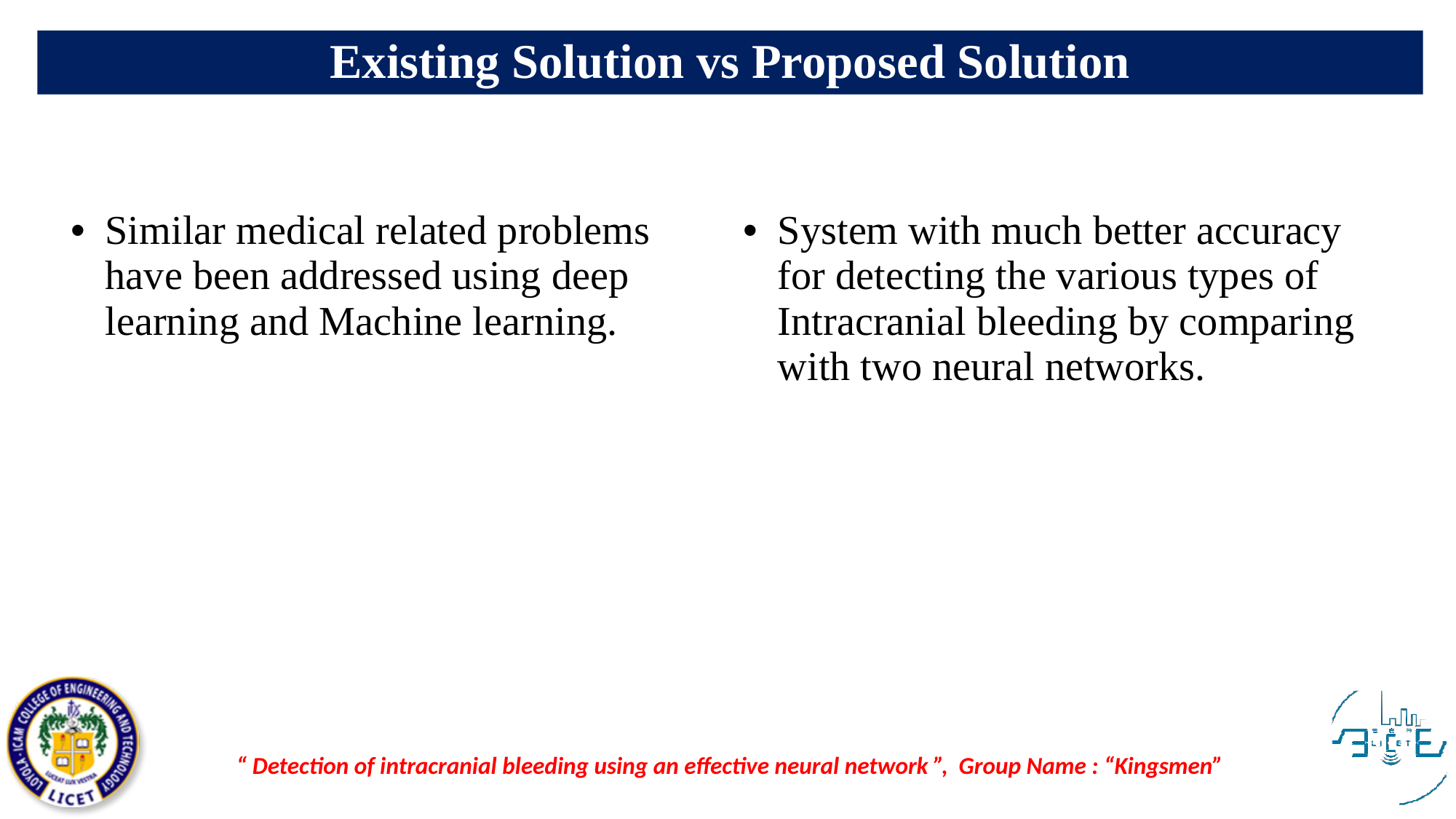

Existing Solution vs Proposed Solution
| Similar medical related problems have been addressed using deep learning and Machine learning. | System with much better accuracy for detecting the various types of Intracranial bleeding by comparing with two neural networks. |
| --- | --- |
“ Detection of intracranial bleeding using an effective neural network ”,  Group Name : “Kingsmen”